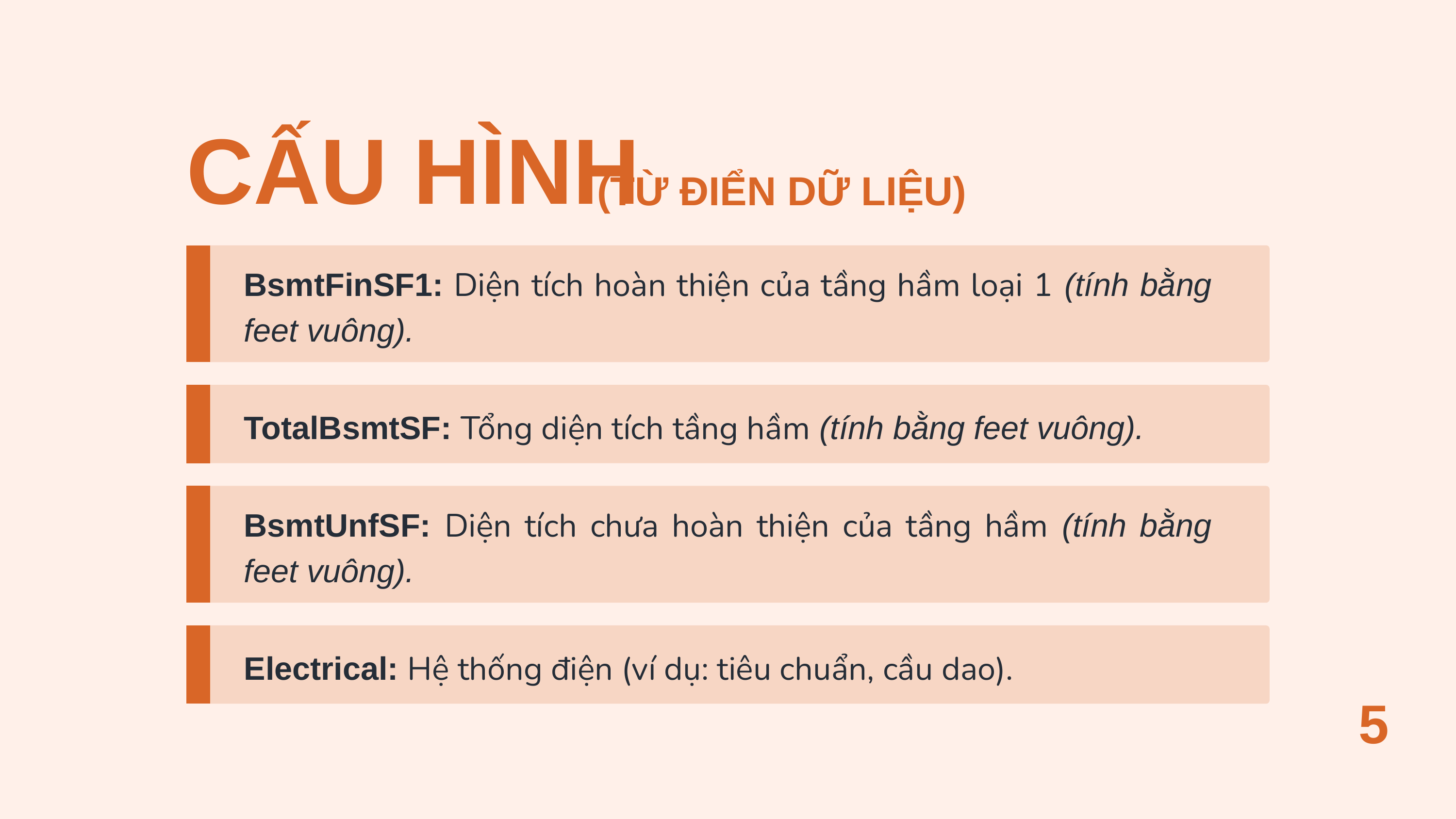

CẤU HÌNH
(TỪ ĐIỂN DỮ LIỆU)

BsmtFinSF1: Diện tích hoàn thiện của tầng hầm loại 1 (tính bằng feet vuông).

TotalBsmtSF: Tổng diện tích tầng hầm (tính bằng feet vuông).

BsmtUnfSF: Diện tích chưa hoàn thiện của tầng hầm (tính bằng feet vuông).

Electrical: Hệ thống điện (ví dụ: tiêu chuẩn, cầu dao).
5